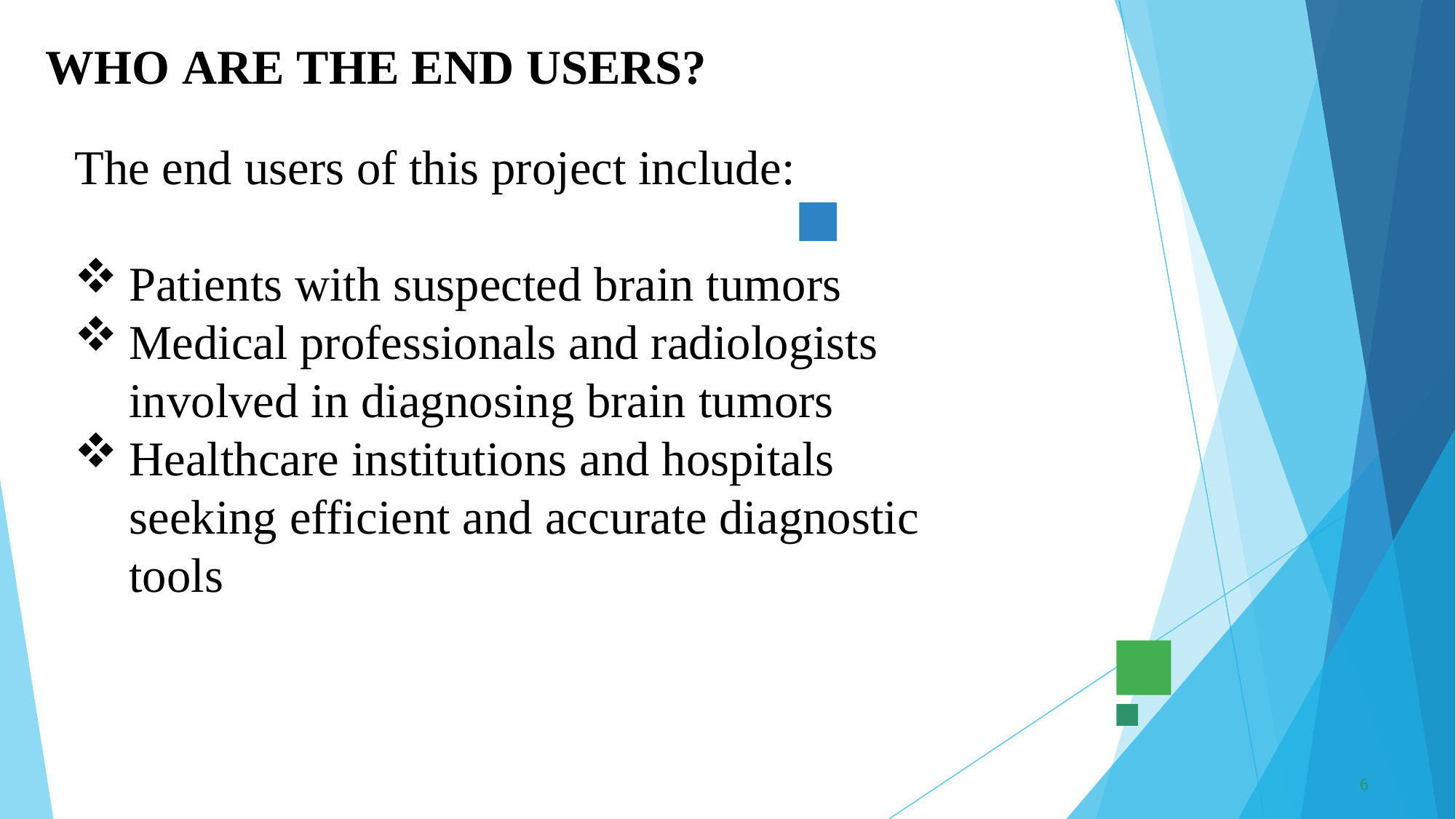

# WHO ARE THE END USERS?
The end users of this project include:

Patients with suspected brain tumors
Medical professionals and radiologists involved in diagnosing brain tumors
Healthcare institutions and hospitals seeking efficient and accurate diagnostic tools

6